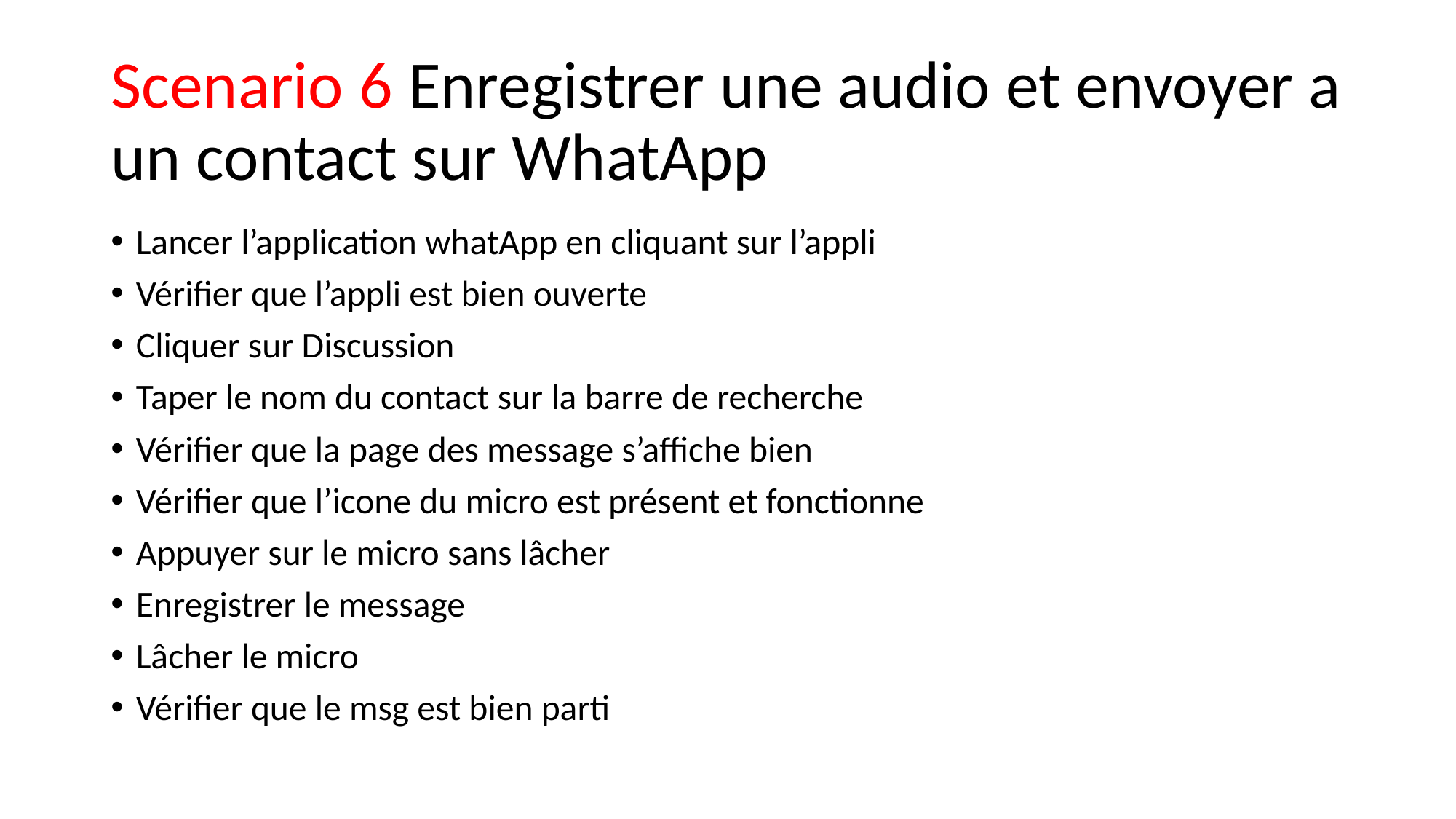

# Scenario 6 Enregistrer une audio et envoyer a un contact sur WhatApp
Lancer l’application whatApp en cliquant sur l’appli
Vérifier que l’appli est bien ouverte
Cliquer sur Discussion
Taper le nom du contact sur la barre de recherche
Vérifier que la page des message s’affiche bien
Vérifier que l’icone du micro est présent et fonctionne
Appuyer sur le micro sans lâcher
Enregistrer le message
Lâcher le micro
Vérifier que le msg est bien parti